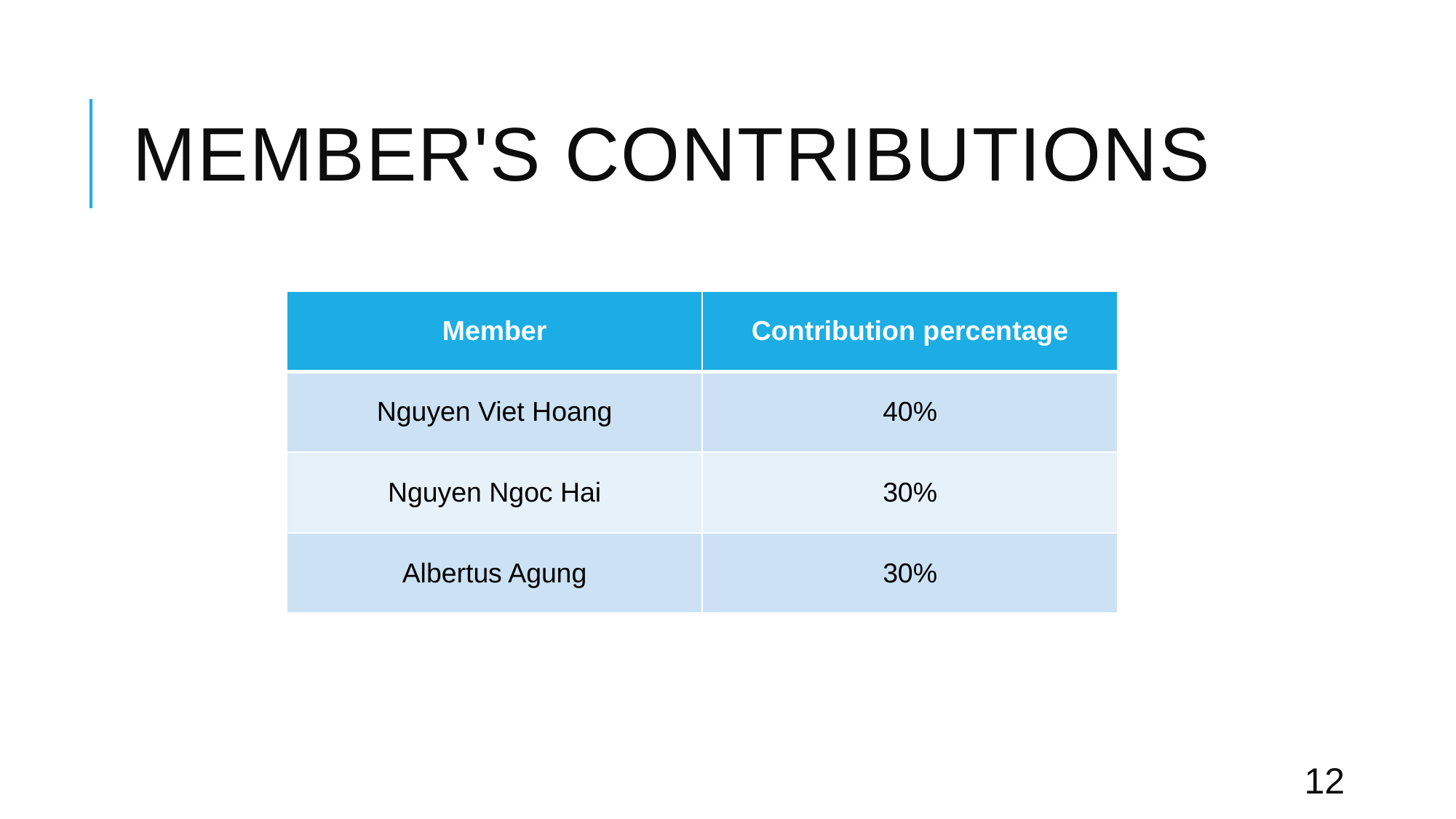

# member's contributions
| Member | Contribution percentage |
| --- | --- |
| Nguyen Viet Hoang | 40% |
| Nguyen Ngoc Hai | 30% |
| Albertus Agung | 30% |
12